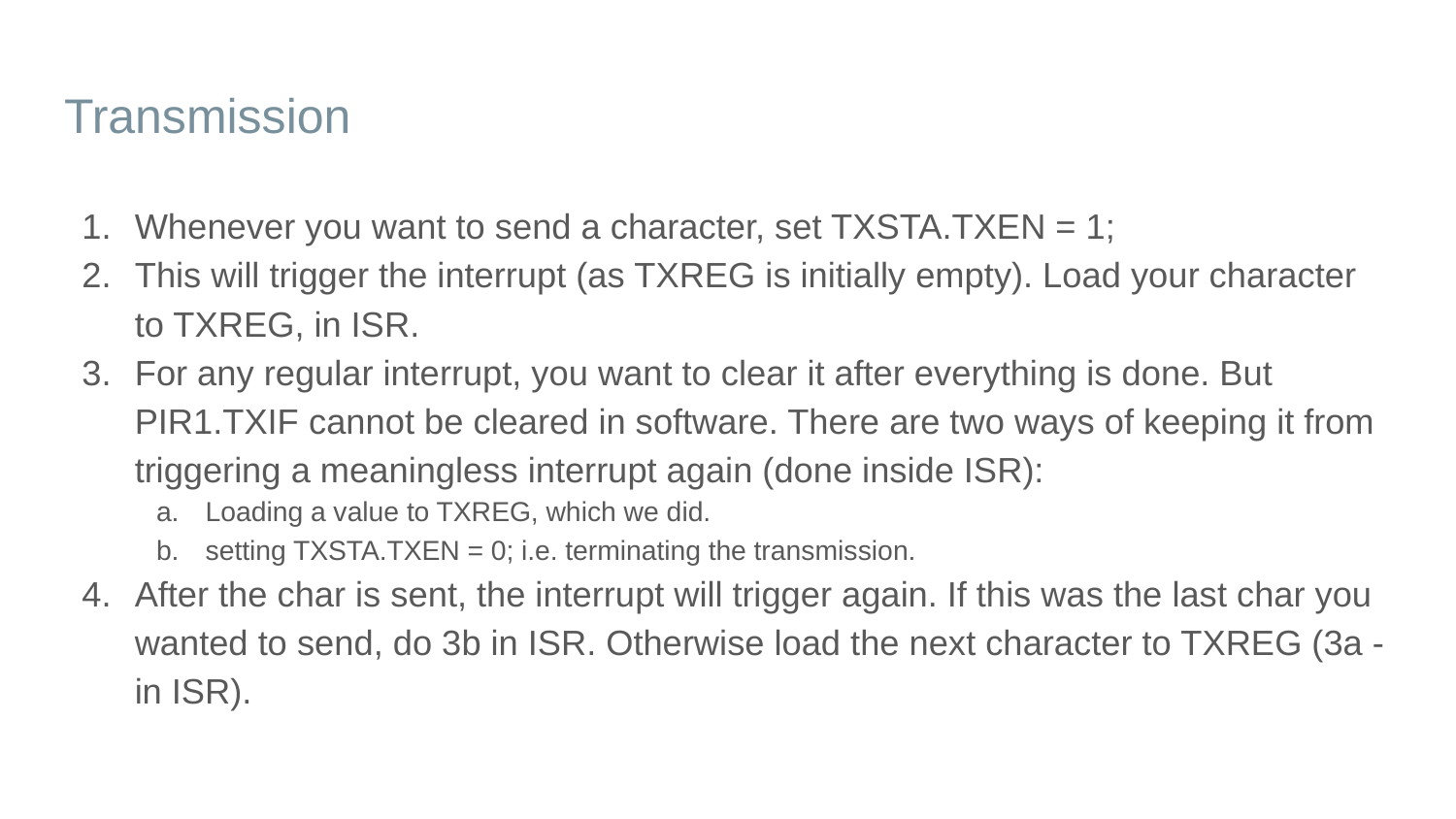

# Transmission
Whenever you want to send a character, set TXSTA.TXEN = 1;
This will trigger the interrupt (as TXREG is initially empty). Load your character to TXREG, in ISR.
For any regular interrupt, you want to clear it after everything is done. But PIR1.TXIF cannot be cleared in software. There are two ways of keeping it from triggering a meaningless interrupt again (done inside ISR):
Loading a value to TXREG, which we did.
setting TXSTA.TXEN = 0; i.e. terminating the transmission.
After the char is sent, the interrupt will trigger again. If this was the last char you wanted to send, do 3b in ISR. Otherwise load the next character to TXREG (3a - in ISR).